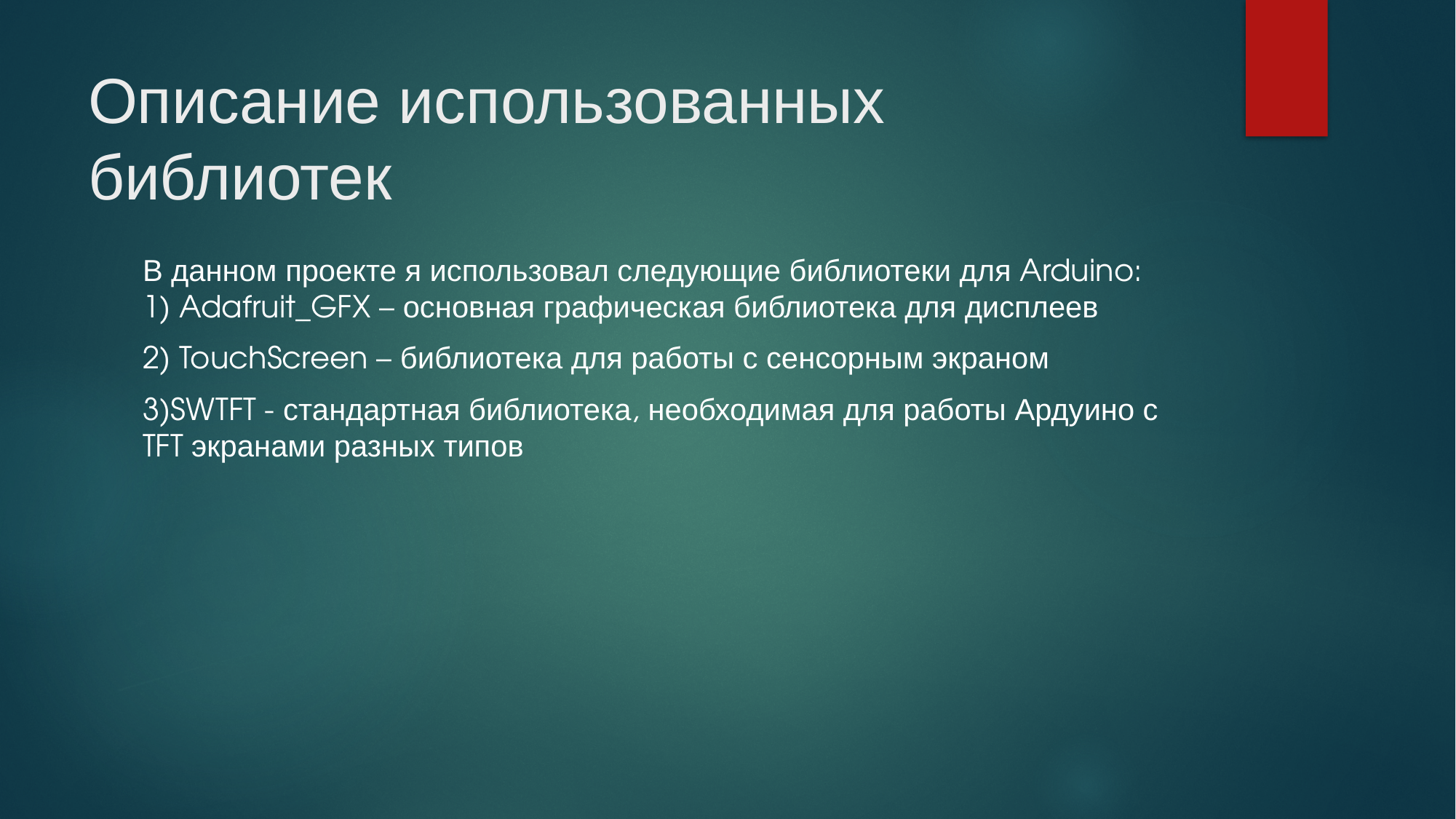

# Описание использованных библиотек
В данном проекте я использовал следующие библиотеки для Arduino:
1) Adafruit_GFX – основная графическая библиотека для дисплеев
2) TouchScreen – библиотека для работы с сенсорным экраном
3)SWTFT - стандартная библиотека, необходимая для работы Ардуино с TFT экранами разных типов